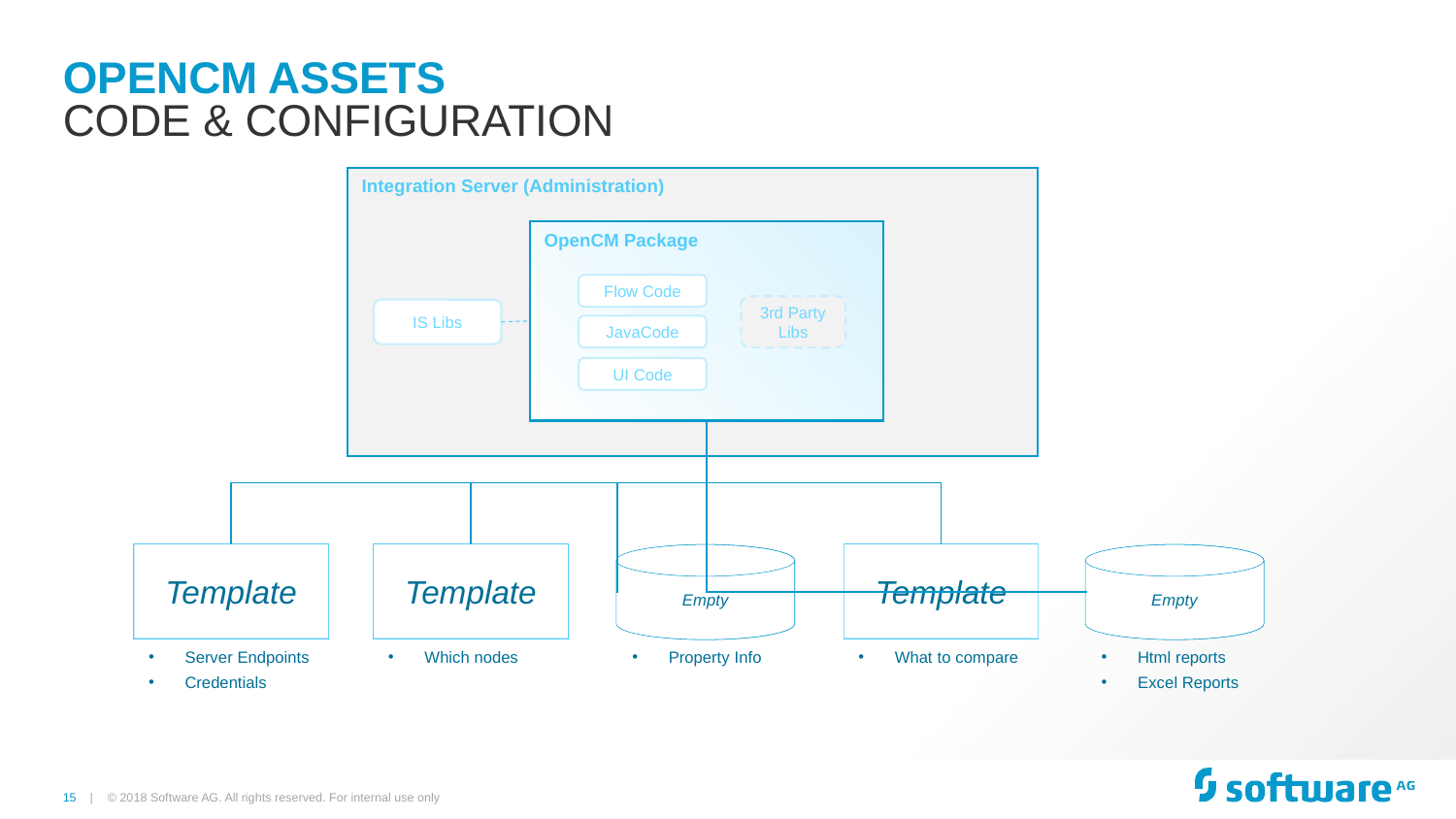

# OpenCM Assets
Code & Configuration
Integration Server (Administration)
OpenCM Package
Flow Code
3rd Party Libs
IS Libs
JavaCode
UI Code
Extracted Data
Output
nodes
extract
audit
Template
Template
Empty
Template
Empty
Server Endpoints
Credentials
What to compare
Which nodes
Property Info
Html reports
Excel Reports

© 2018 Software AG. All rights reserved. For internal use only